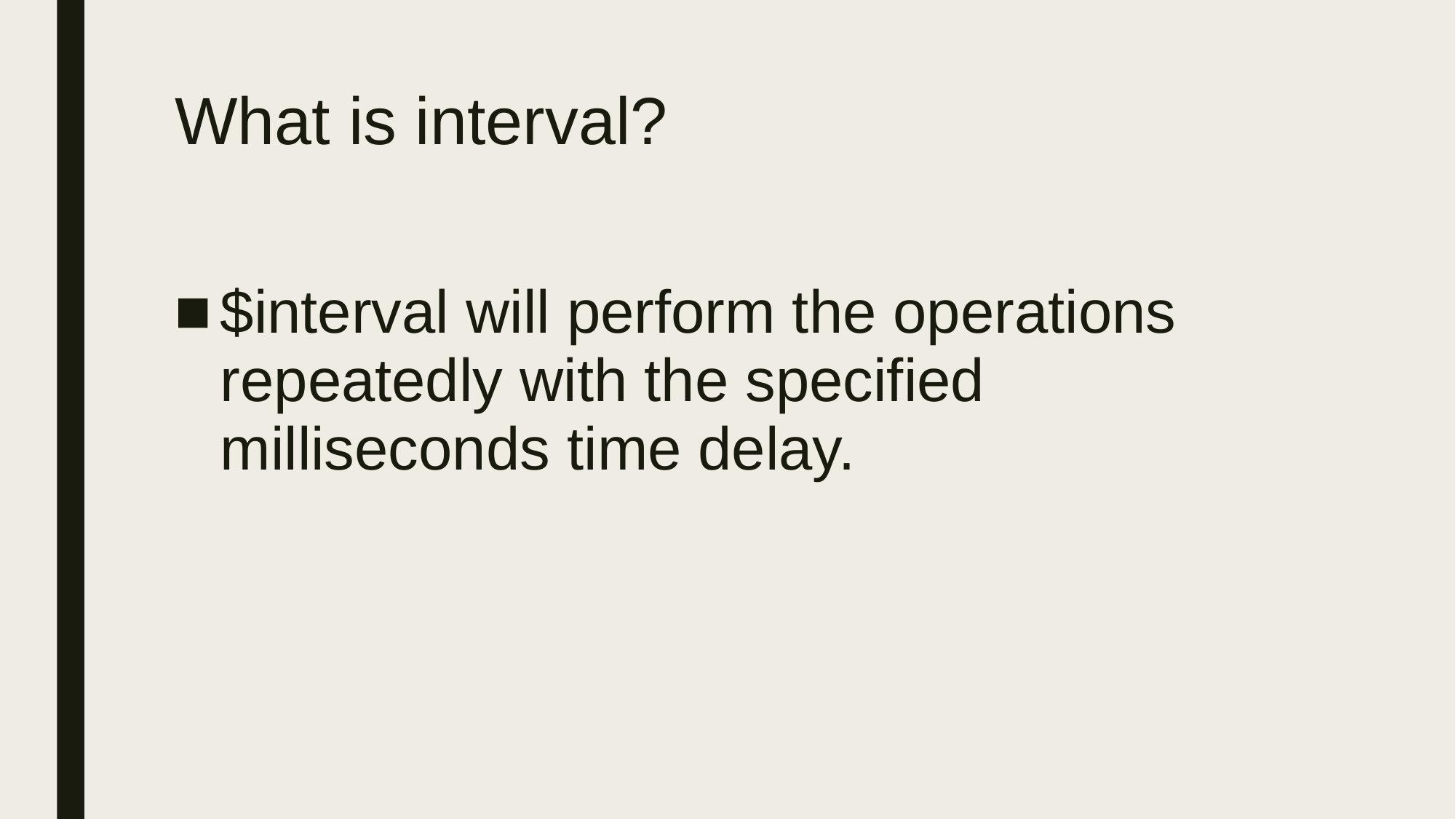

# What is interval?
$interval will perform the operations repeatedly with the specified milliseconds time delay.